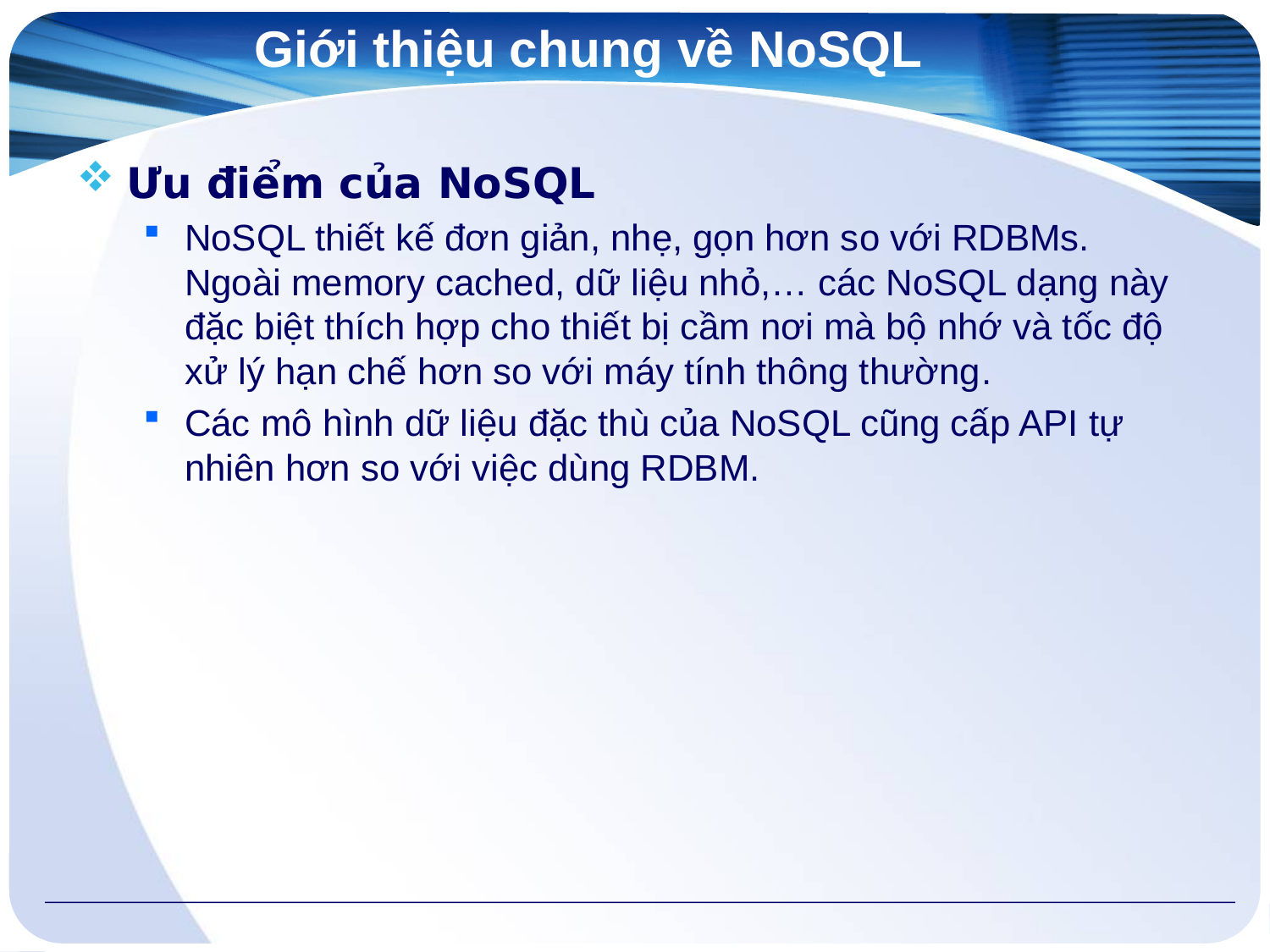

# Giới thiệu chung về NoSQL
Ưu điểm của NoSQL
NoSQL thiết kế đơn giản, nhẹ, gọn hơn so với RDBMs. Ngoài memory cached, dữ liệu nhỏ,… các NoSQL dạng này đặc biệt thích hợp cho thiết bị cầm nơi mà bộ nhớ và tốc độ xử lý hạn chế hơn so với máy tính thông thường.
Các mô hình dữ liệu đặc thù của NoSQL cũng cấp API tự nhiên hơn so với việc dùng RDBM.